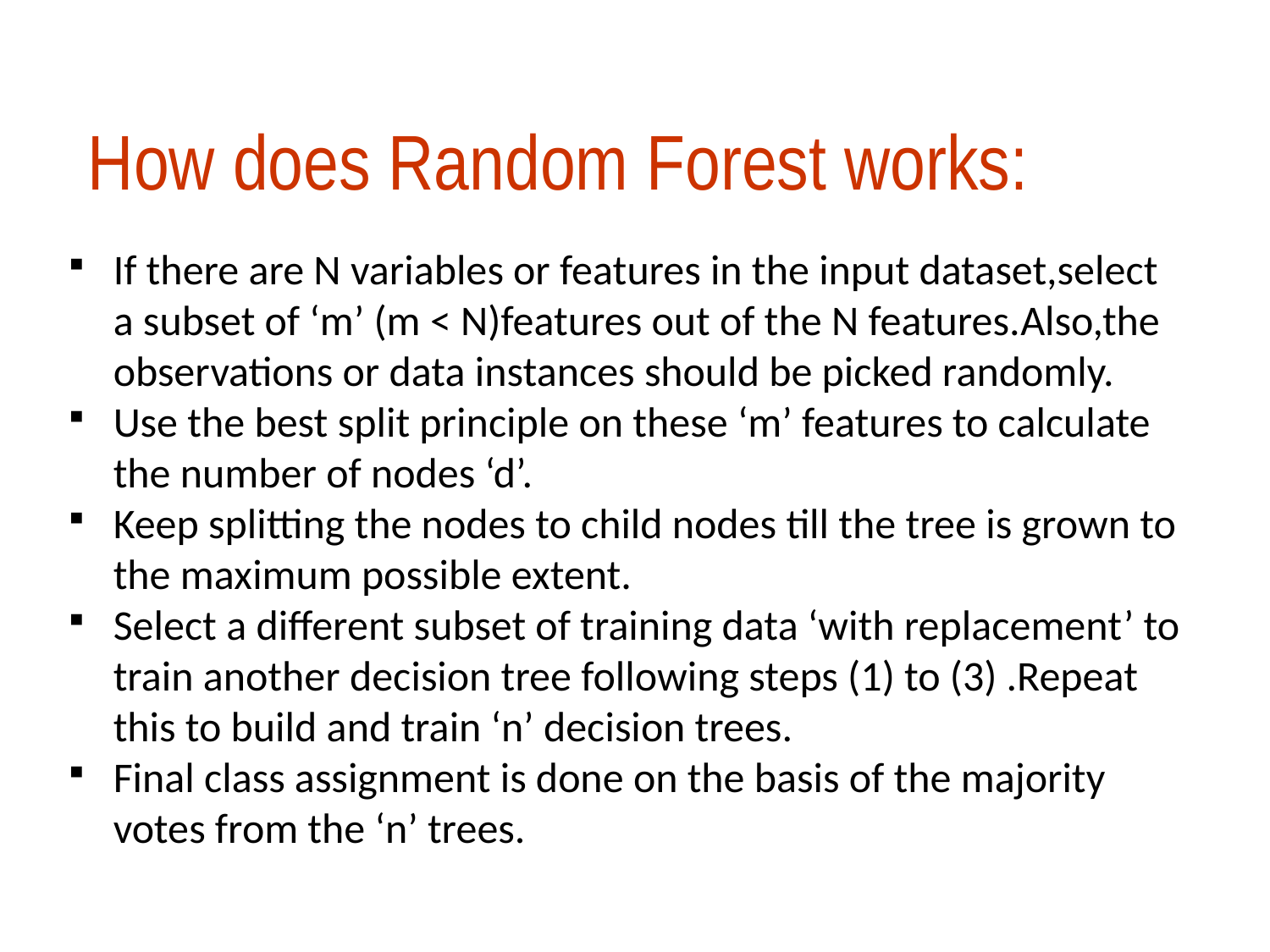

# How does Random Forest works:

If there are N variables or features in the input dataset,select a subset of ‘m’ (m < N)features out of the N features.Also,the observations or data instances should be picked randomly.
Use the best split principle on these ‘m’ features to calculate the number of nodes ‘d’.
Keep splitting the nodes to child nodes till the tree is grown to the maximum possible extent.
Select a different subset of training data ‘with replacement’ to train another decision tree following steps (1) to (3) .Repeat this to build and train ‘n’ decision trees.
Final class assignment is done on the basis of the majority votes from the ‘n’ trees.